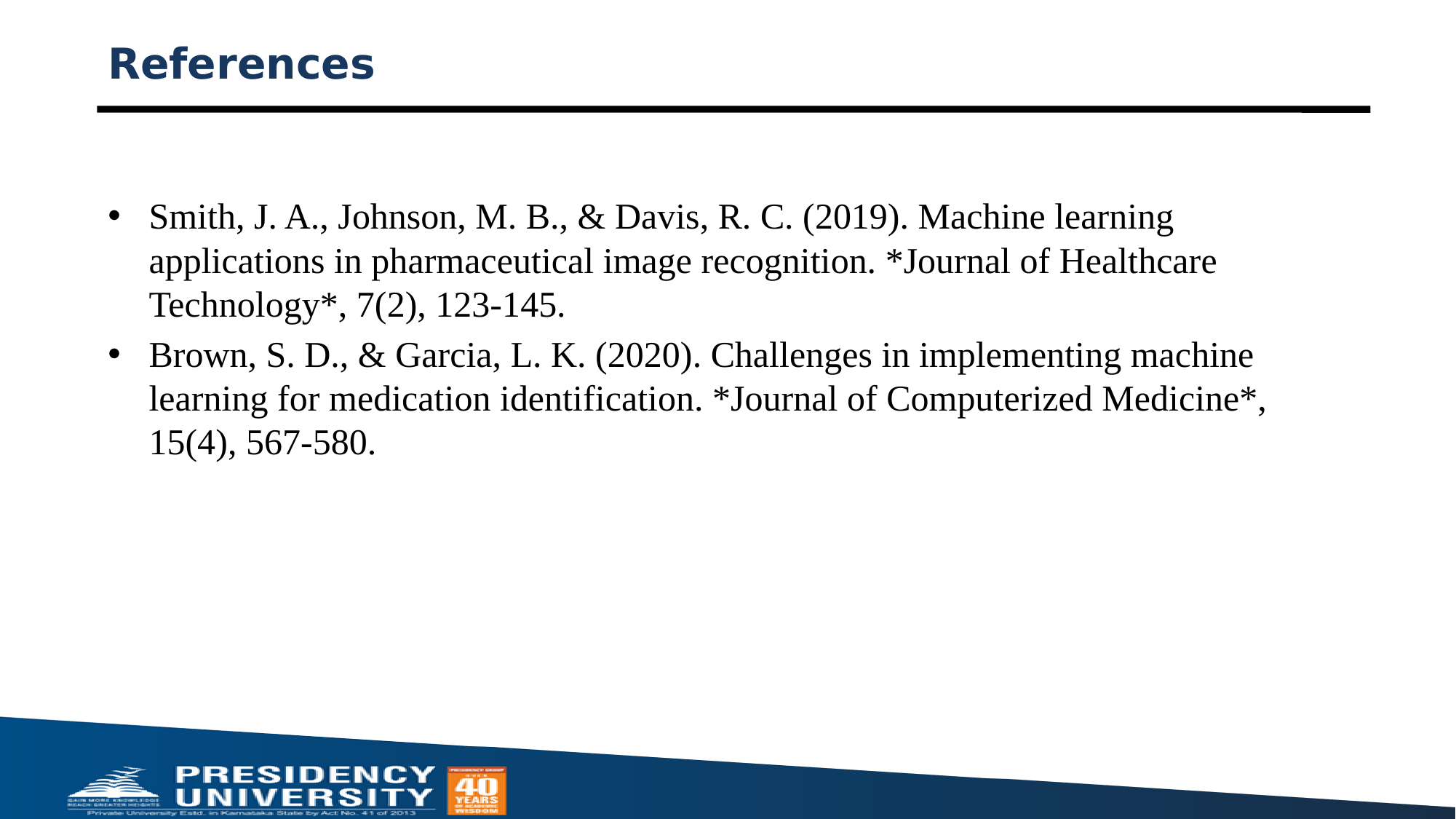

# References

Smith, J. A., Johnson, M. B., & Davis, R. C. (2019). Machine learning applications in pharmaceutical image recognition. *Journal of Healthcare Technology*, 7(2), 123-145.
Brown, S. D., & Garcia, L. K. (2020). Challenges in implementing machine learning for medication identification. *Journal of Computerized Medicine*, 15(4), 567-580.